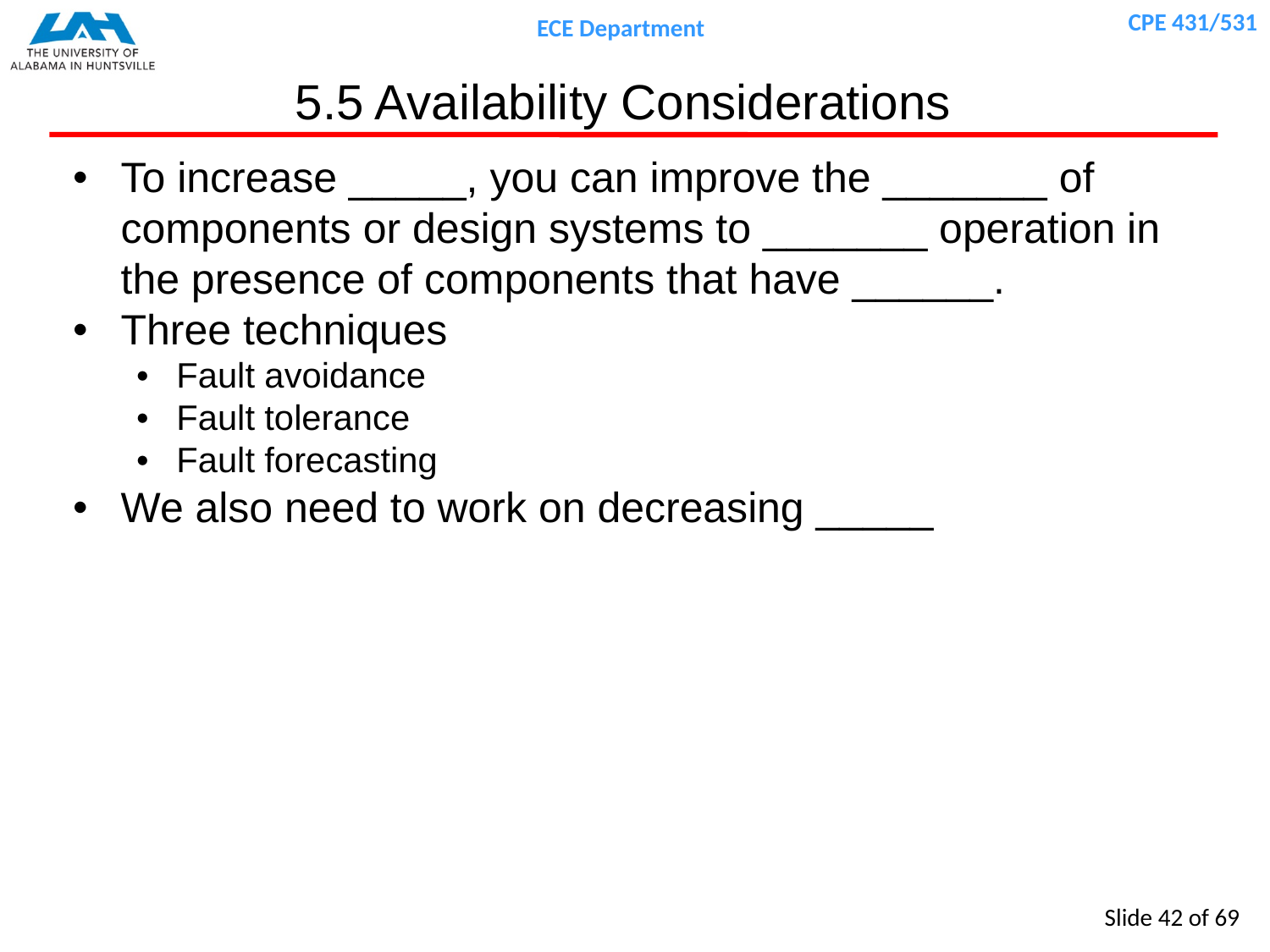

# 5.5 Availability Considerations
To increase _____, you can improve the _______ of components or design systems to _______ operation in the presence of components that have ______.
Three techniques
Fault avoidance
Fault tolerance
Fault forecasting
We also need to work on decreasing _____